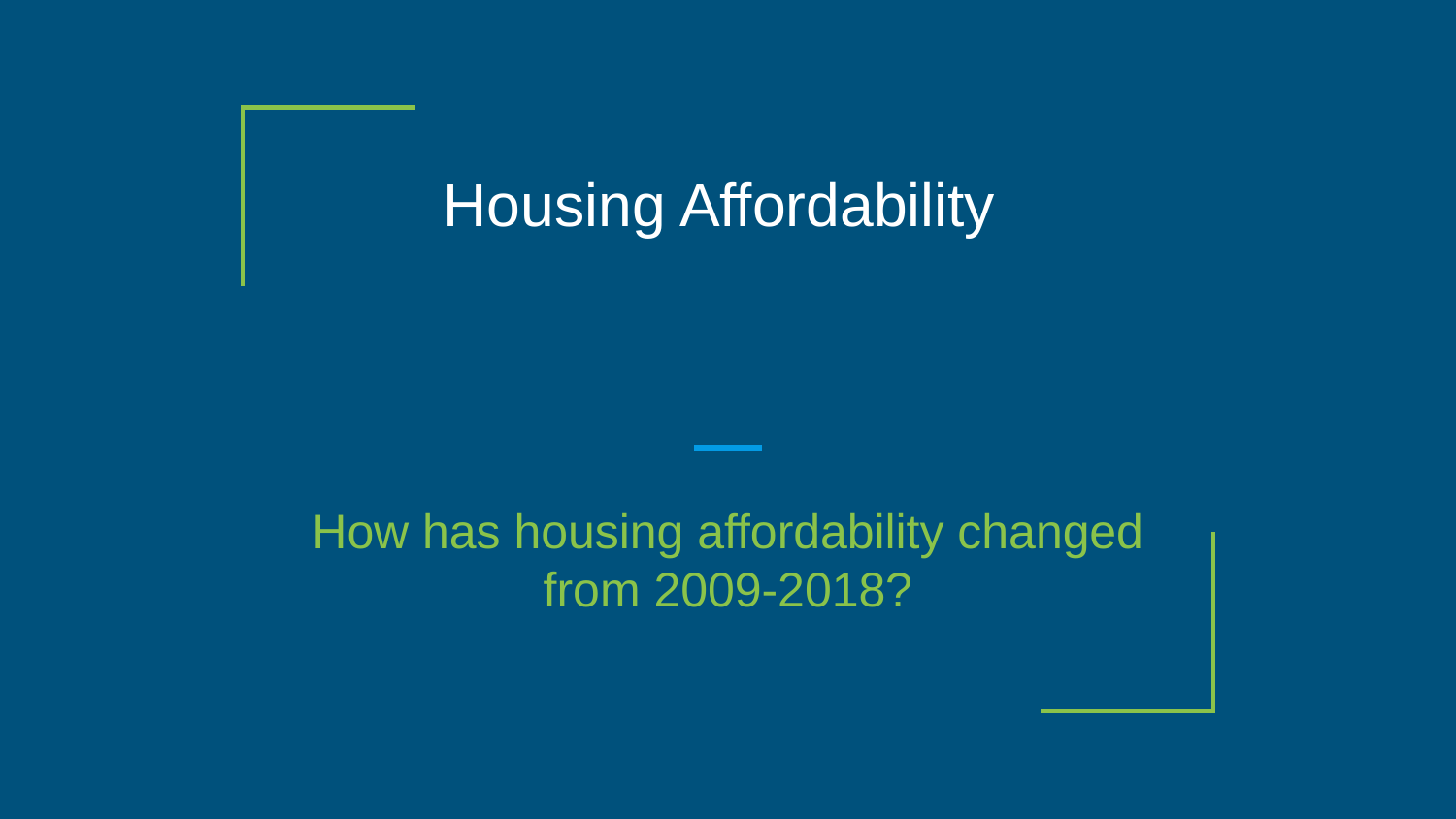

# Housing Affordability
How has housing affordability changed from 2009-2018?